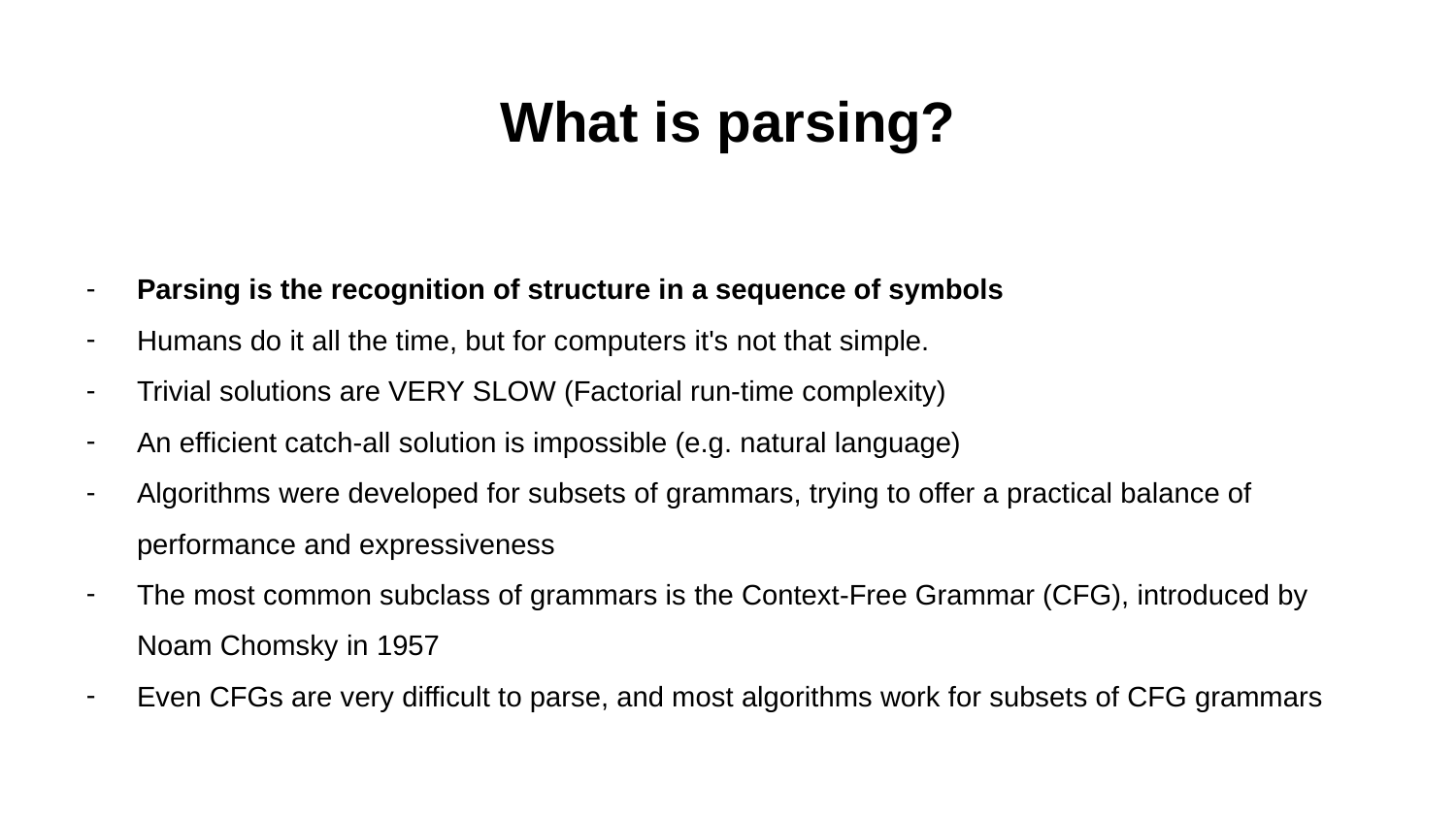

# What is parsing?
Parsing is the recognition of structure in a sequence of symbols
Humans do it all the time, but for computers it's not that simple.
Trivial solutions are VERY SLOW (Factorial run-time complexity)
An efficient catch-all solution is impossible (e.g. natural language)
Algorithms were developed for subsets of grammars, trying to offer a practical balance of performance and expressiveness
The most common subclass of grammars is the Context-Free Grammar (CFG), introduced by Noam Chomsky in 1957
Even CFGs are very difficult to parse, and most algorithms work for subsets of CFG grammars